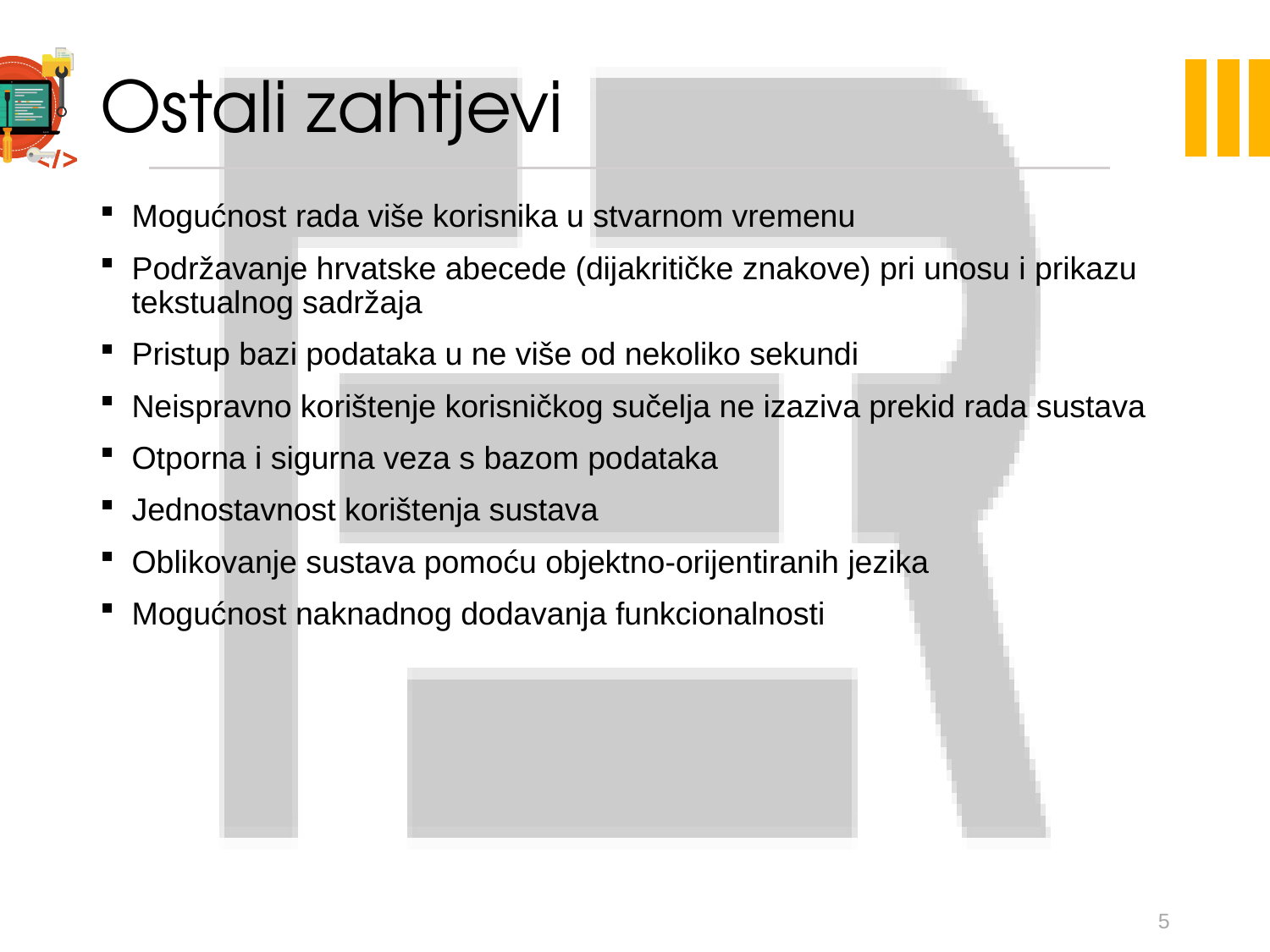

# Ostali zahtjevi
Mogućnost rada više korisnika u stvarnom vremenu
Podržavanje hrvatske abecede (dijakritičke znakove) pri unosu i prikazu tekstualnog sadržaja
Pristup bazi podataka u ne više od nekoliko sekundi
Neispravno korištenje korisničkog sučelja ne izaziva prekid rada sustava
Otporna i sigurna veza s bazom podataka
Jednostavnost korištenja sustava
Oblikovanje sustava pomoću objektno-orijentiranih jezika
Mogućnost naknadnog dodavanja funkcionalnosti
5